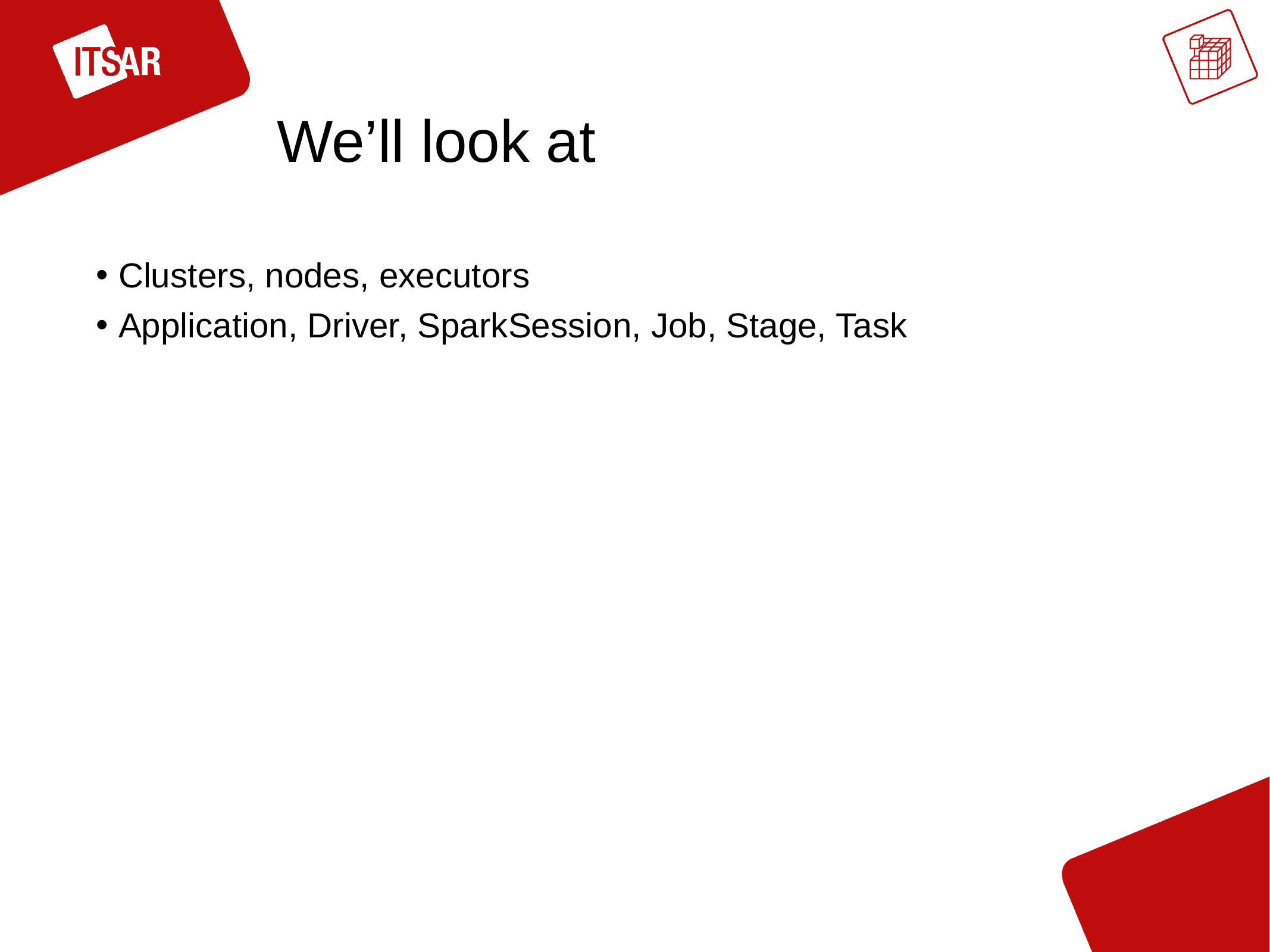

# We’ll look at
Clusters, nodes, executors
Application, Driver, SparkSession, Job, Stage, Task